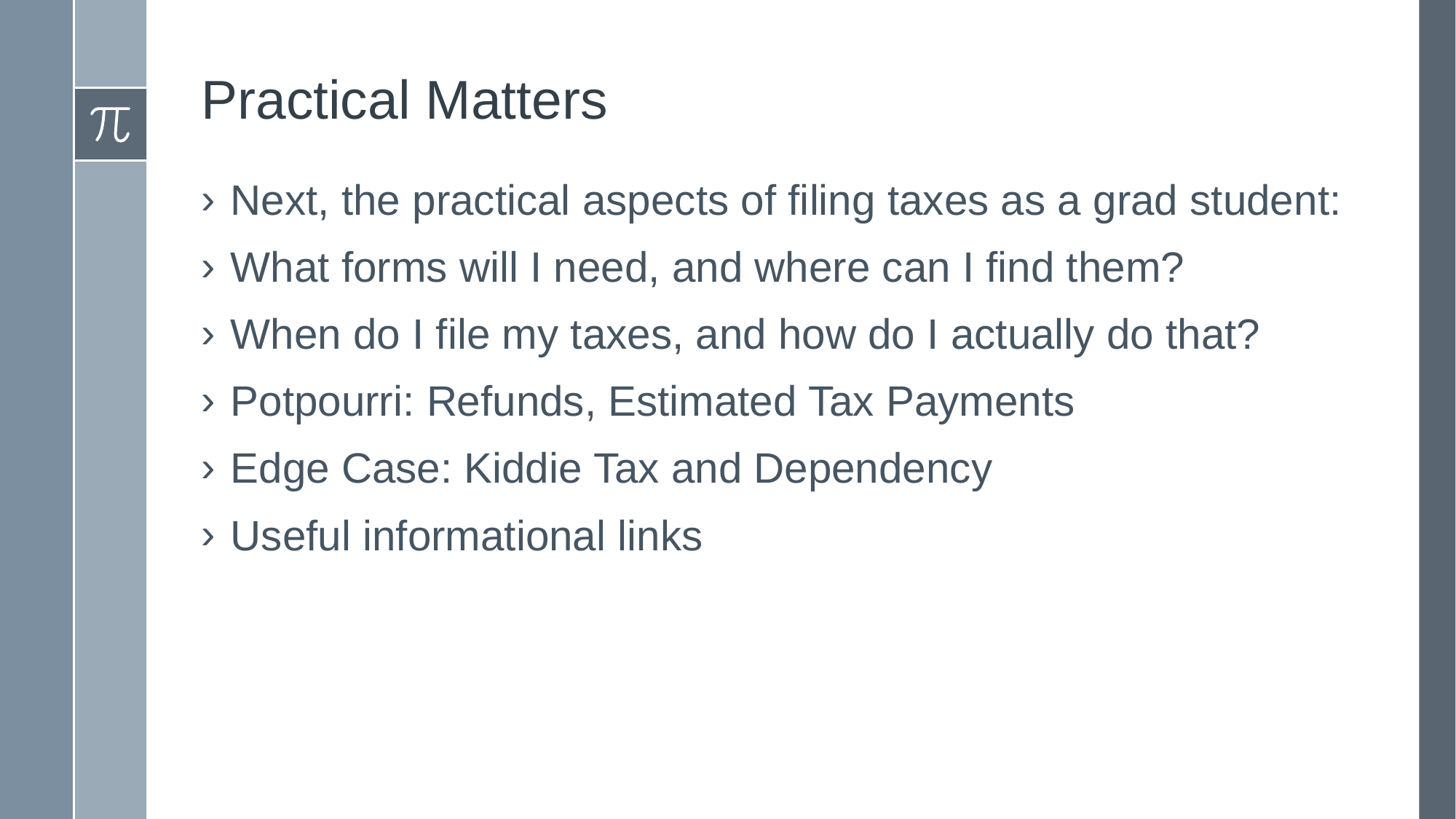

# Practical Matters
Next, the practical aspects of filing taxes as a grad student:
What forms will I need, and where can I find them?
When do I file my taxes, and how do I actually do that?
Potpourri: Refunds, Estimated Tax Payments
Edge Case: Kiddie Tax and Dependency
Useful informational links